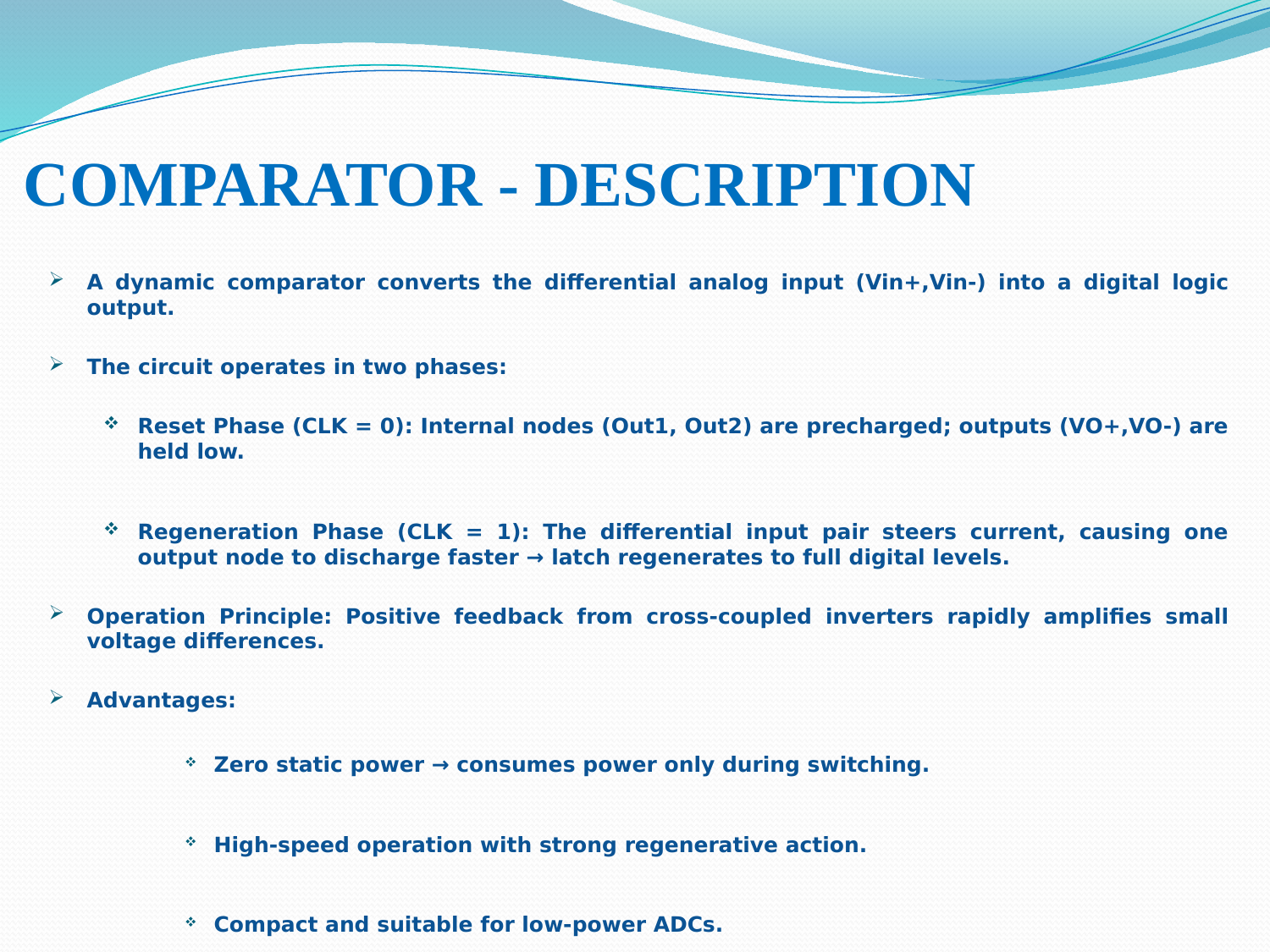

# COMPARATOR - DESCRIPTION
A dynamic comparator converts the differential analog input (Vin+,Vin-) into a digital logic output.

The circuit operates in two phases:

Reset Phase (CLK = 0): Internal nodes (Out1, Out2) are precharged; outputs (VO+,VO-) are held low.

Regeneration Phase (CLK = 1): The differential input pair steers current, causing one output node to discharge faster → latch regenerates to full digital levels.

Operation Principle: Positive feedback from cross-coupled inverters rapidly amplifies small voltage differences.

Advantages:

Zero static power → consumes power only during switching.

High-speed operation with strong regenerative action.

Compact and suitable for low-power ADCs.